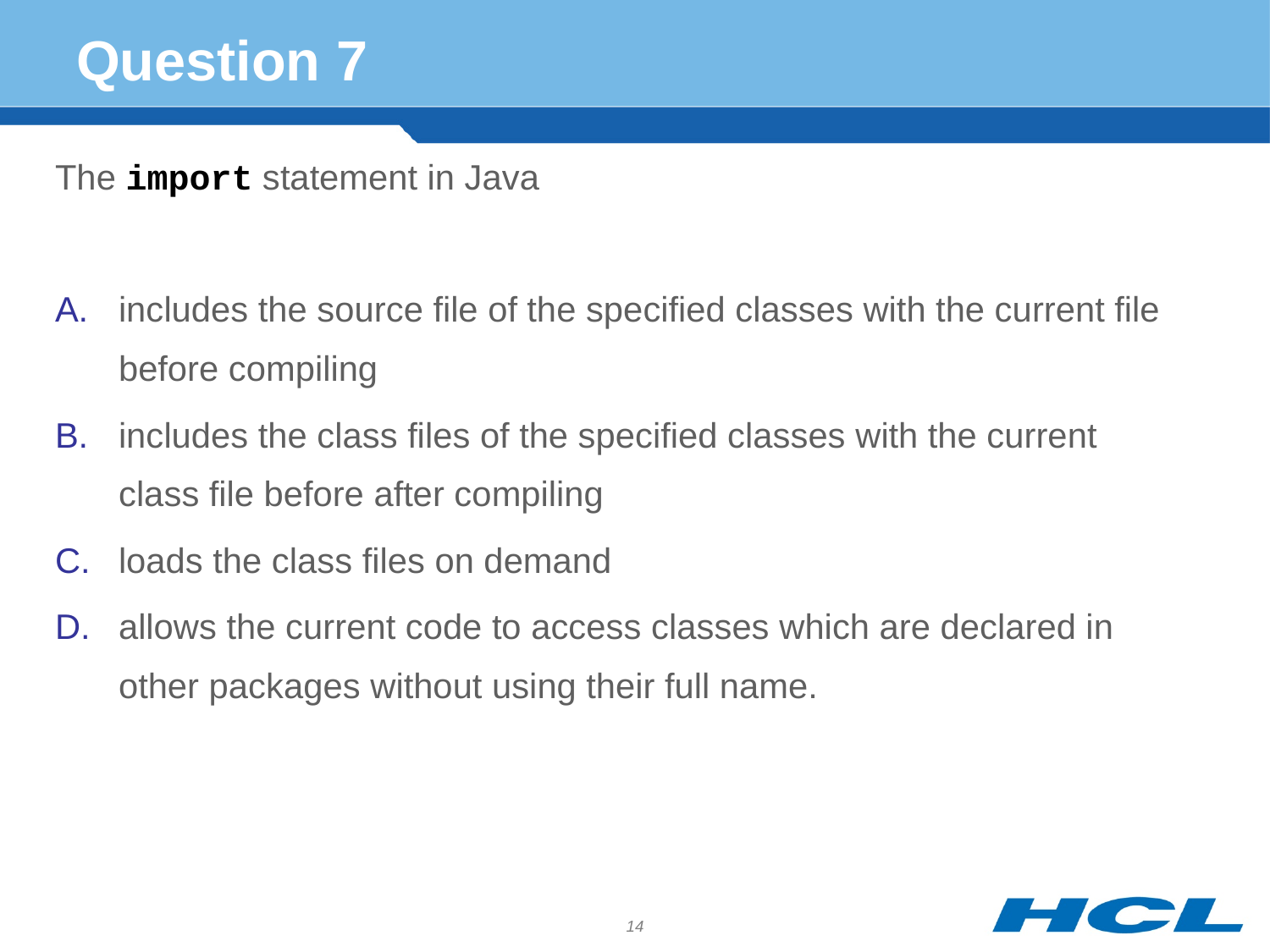

# Question 7
The import statement in Java

includes the source file of the specified classes with the current file before compiling
includes the class files of the specified classes with the current class file before after compiling
loads the class files on demand
allows the current code to access classes which are declared in other packages without using their full name.
14